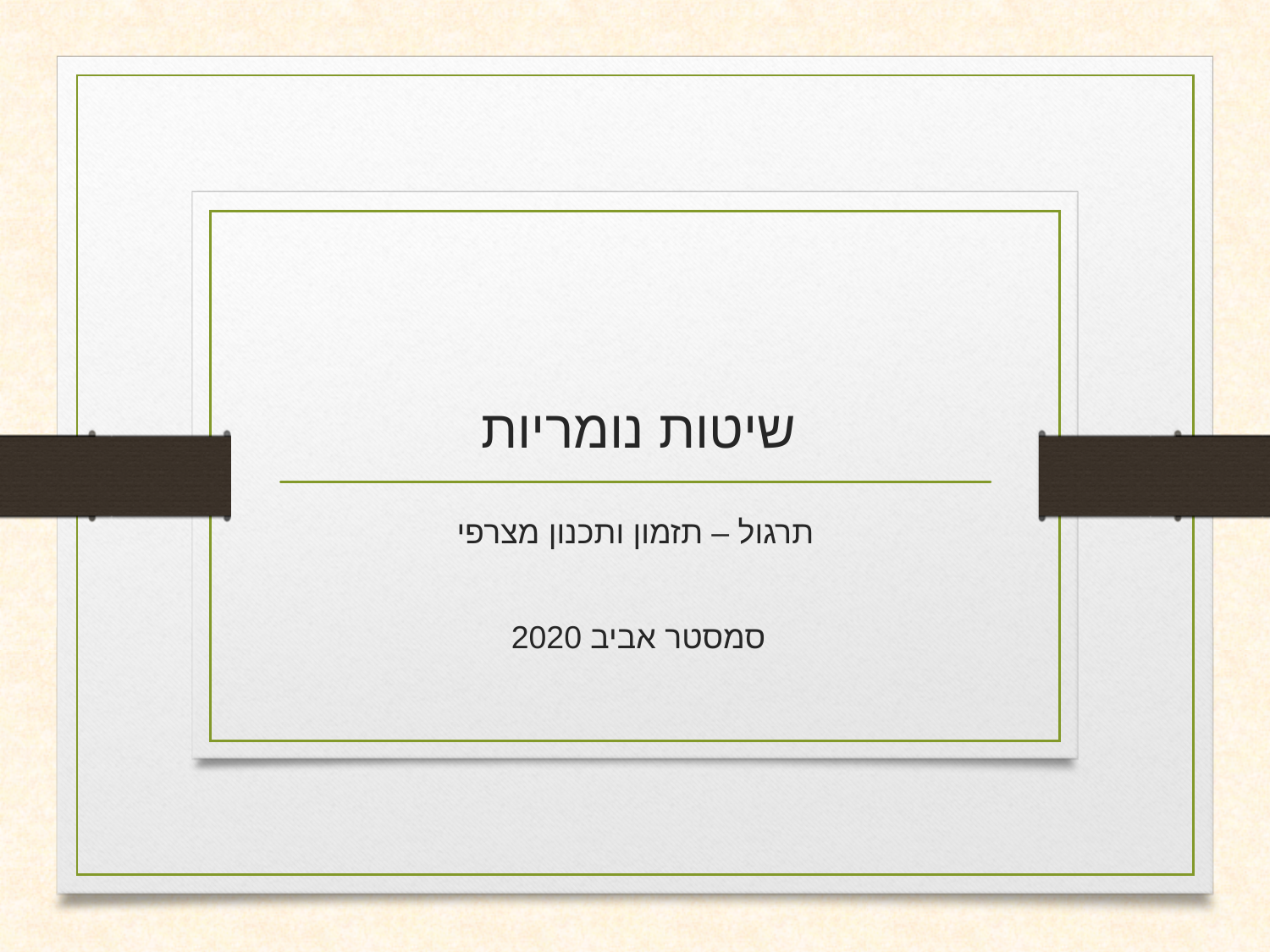

# שיטות נומריות
 תרגול – תזמון ותכנון מצרפי

סמסטר אביב 2020